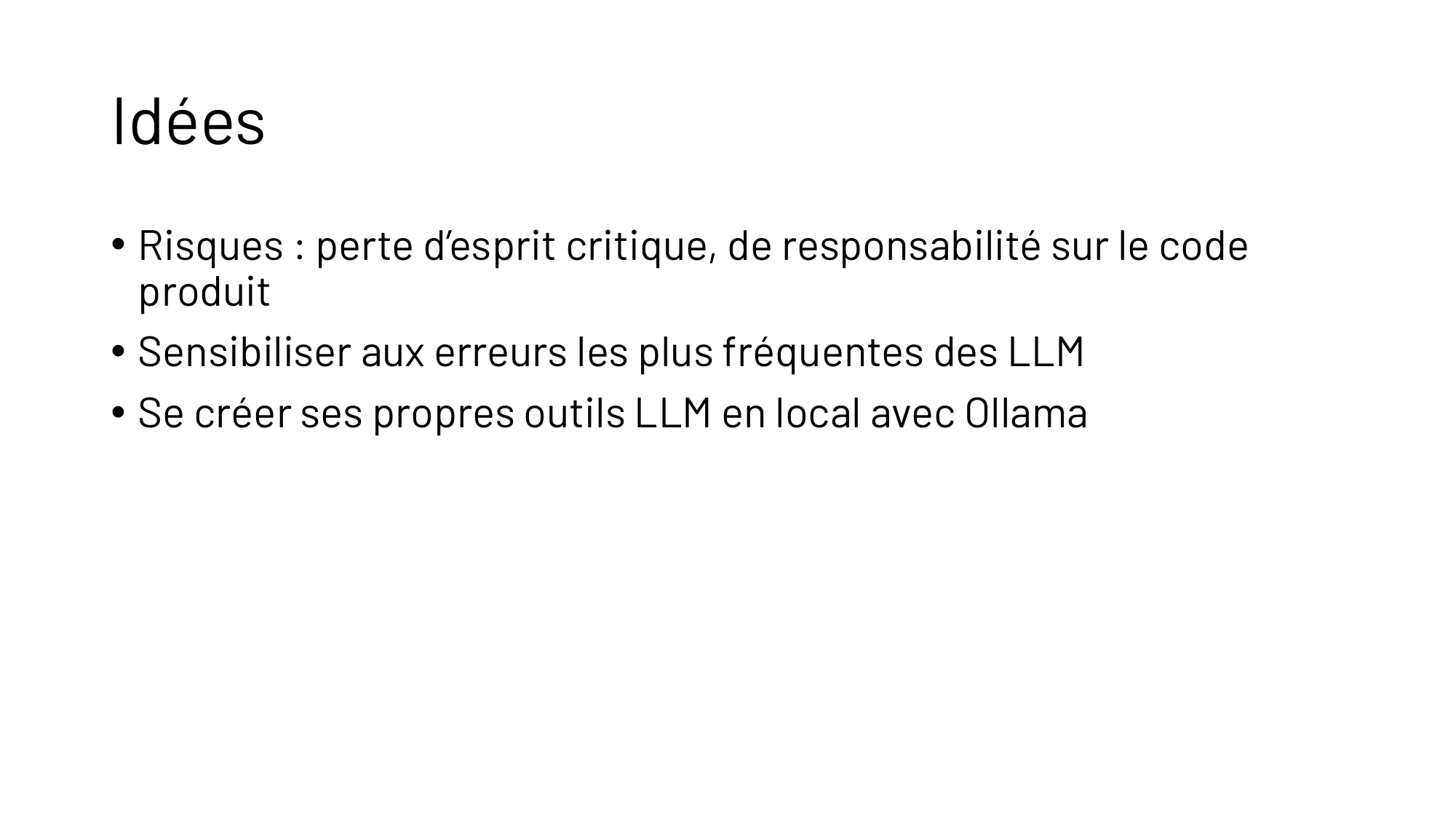

# Idées
Risques : perte d’esprit critique, de responsabilité sur le code produit
Sensibiliser aux erreurs les plus fréquentes des LLM
Se créer ses propres outils LLM en local avec Ollama